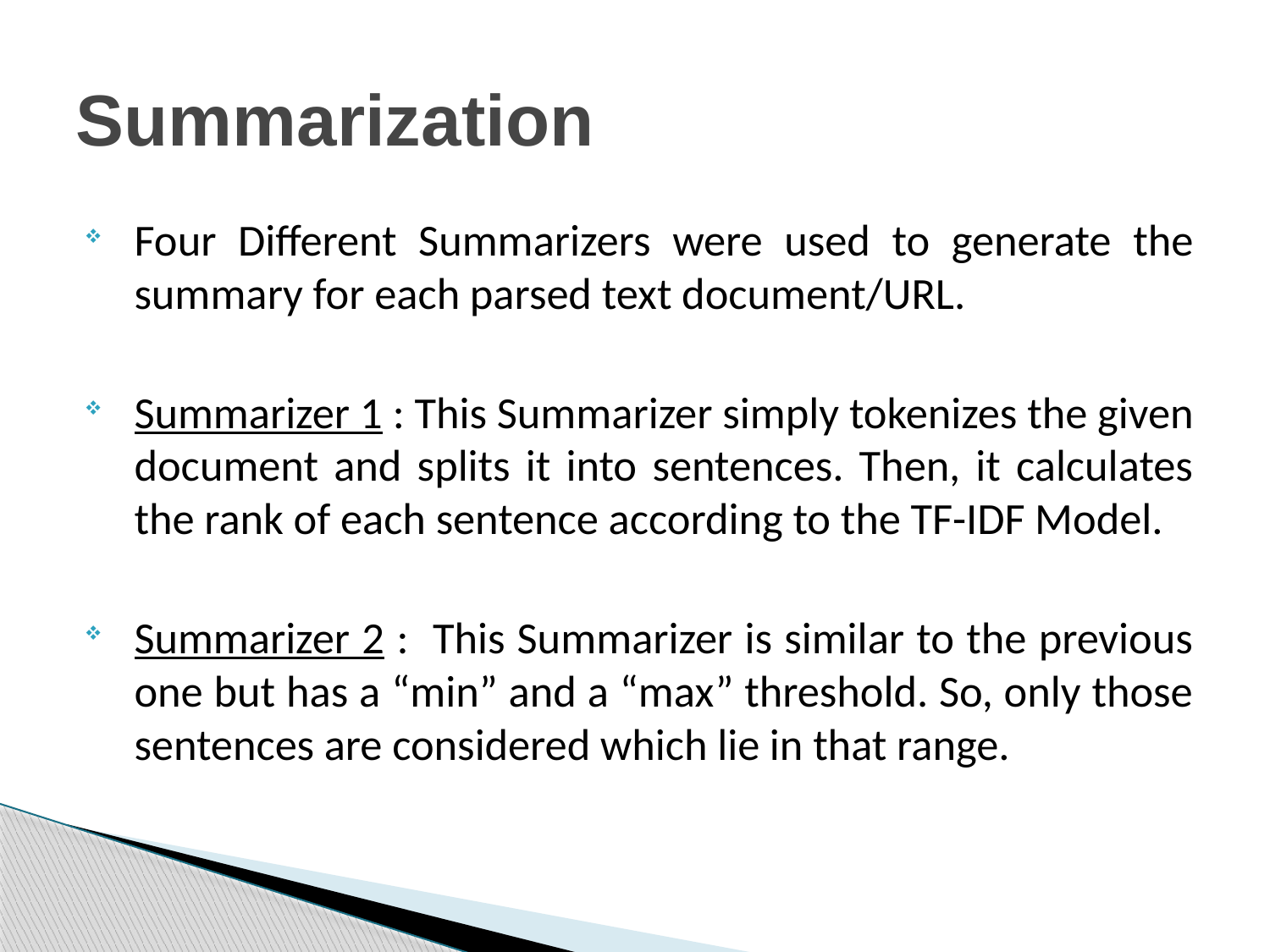

# Summarization
Four Different Summarizers were used to generate the summary for each parsed text document/URL.

Summarizer 1 : This Summarizer simply tokenizes the given document and splits it into sentences. Then, it calculates the rank of each sentence according to the TF-IDF Model.

Summarizer 2 :  This Summarizer is similar to the previous one but has a “min” and a “max” threshold. So, only those sentences are considered which lie in that range.